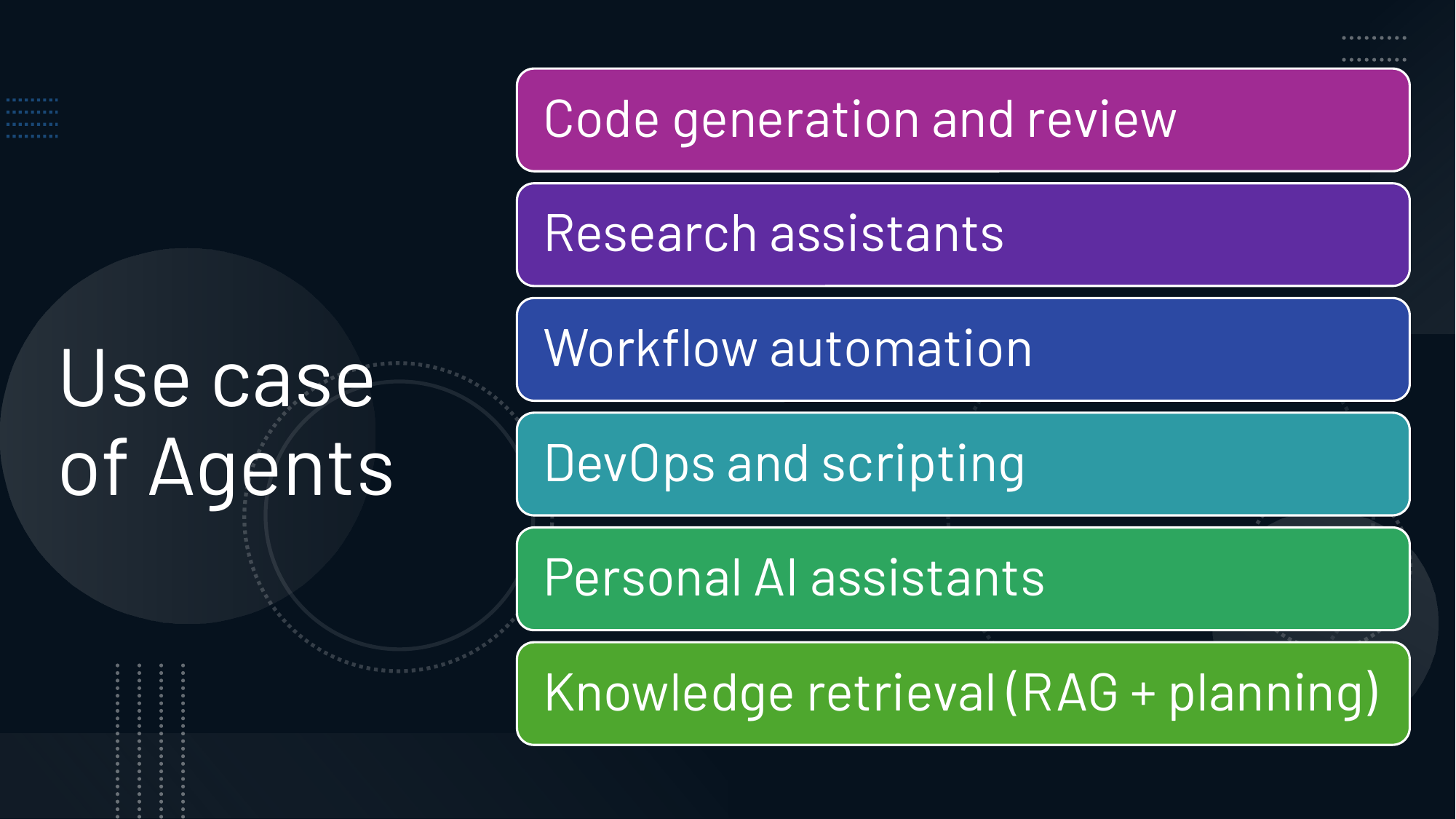

Code generation and review
Research assistants
Workflow automation
DevOps and scripting
Personal AI assistants
Knowledge retrieval (RAG + planning)

# Use case of Agents